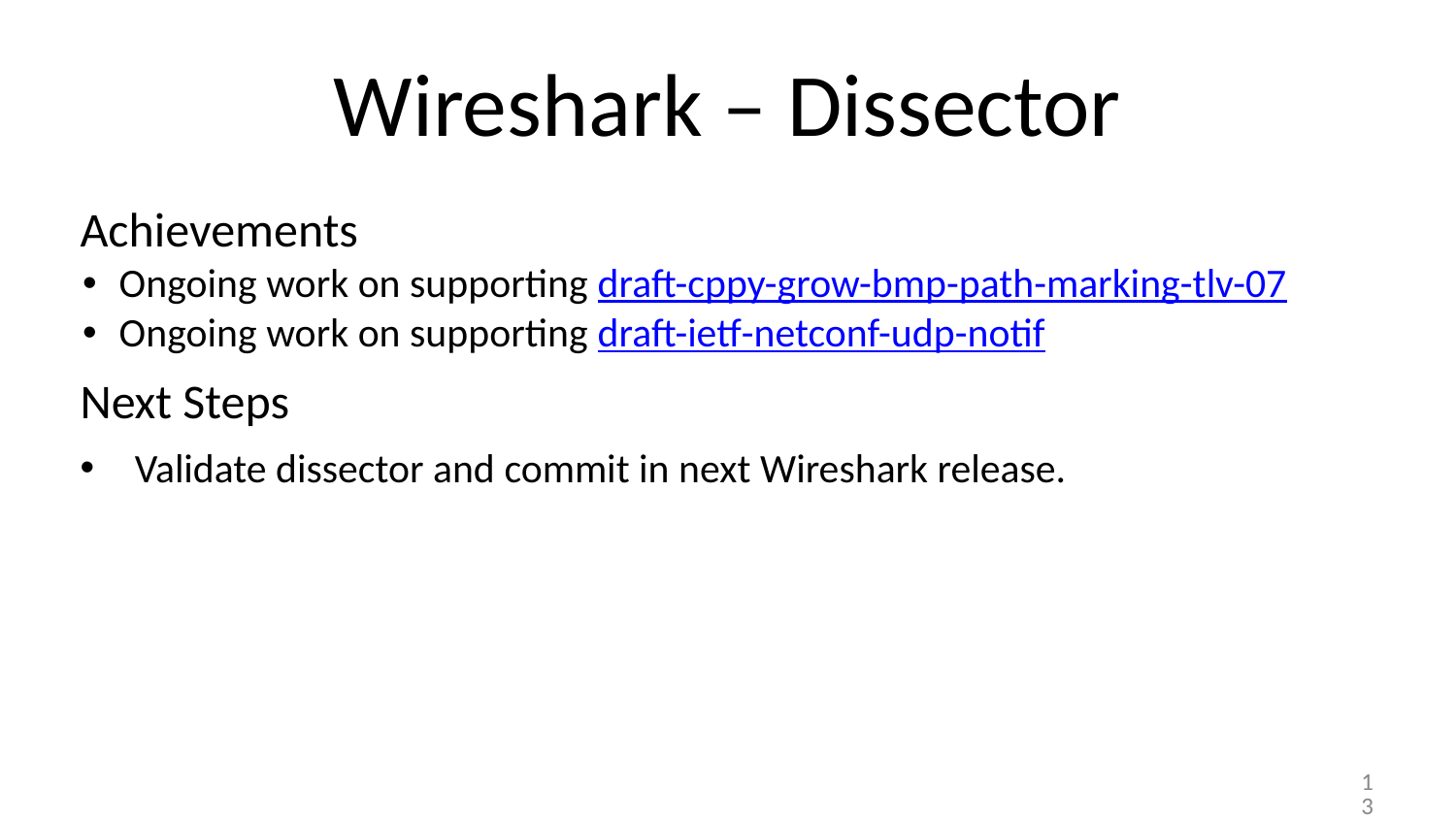

# Wireshark – Dissector
Achievements
Ongoing work on supporting draft-cppy-grow-bmp-path-marking-tlv-07
Ongoing work on supporting draft-ietf-netconf-udp-notif
Next Steps
Validate dissector and commit in next Wireshark release.
13